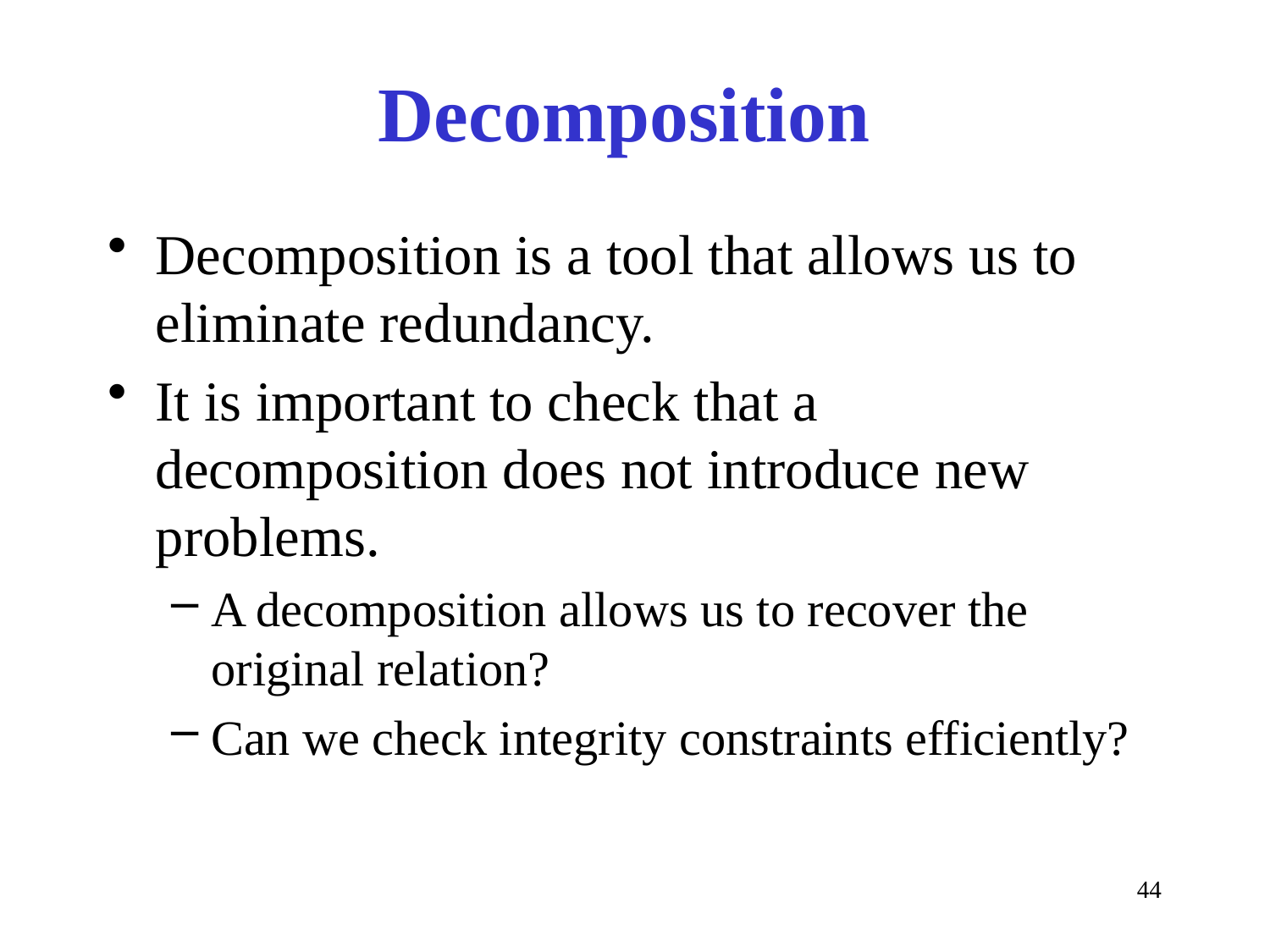

# Decomposition
Decomposition is a tool that allows us to eliminate redundancy.
It is important to check that a decomposition does not introduce new problems.
A decomposition allows us to recover the original relation?
Can we check integrity constraints efficiently?
44